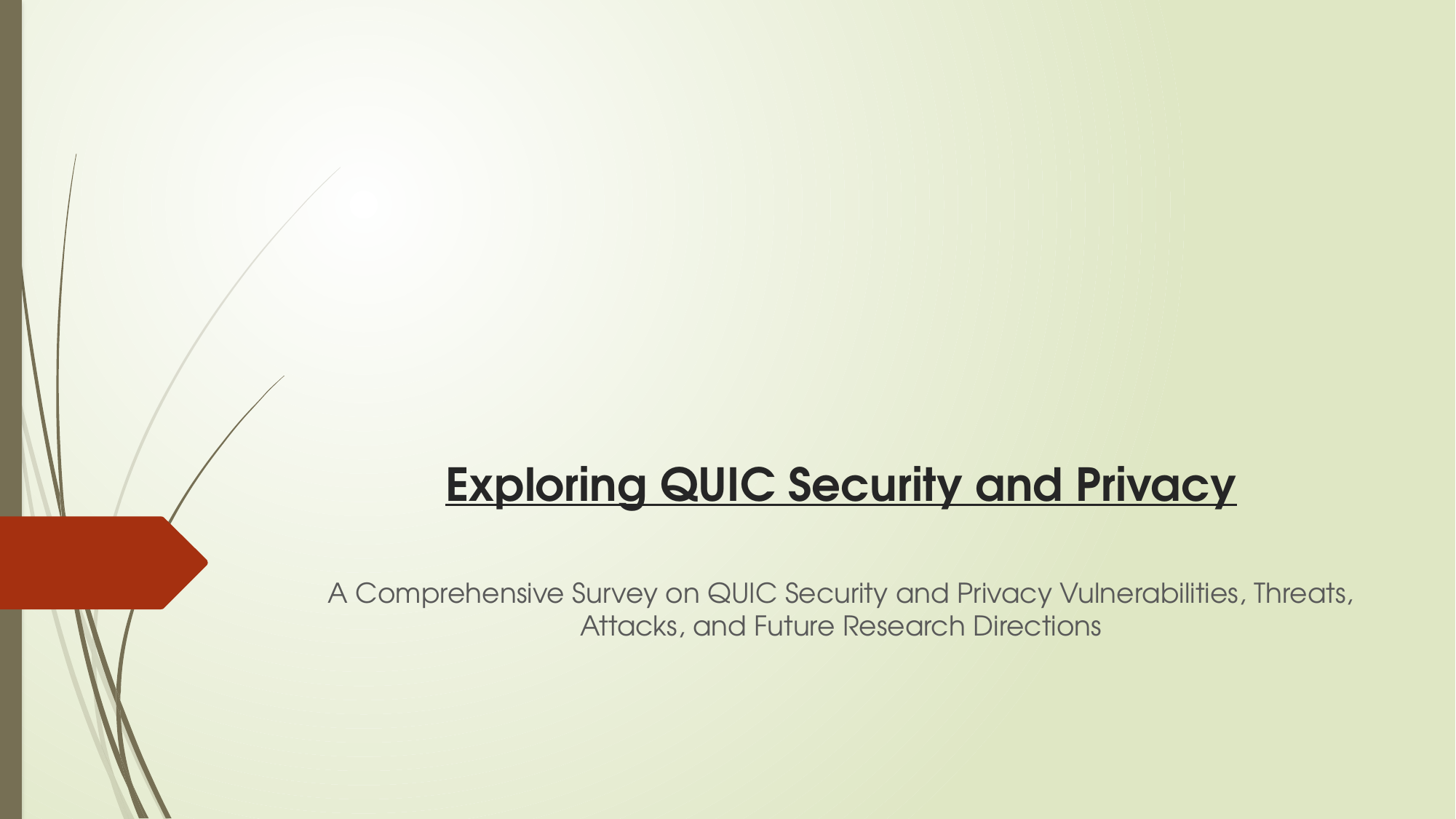

# Exploring QUIC Security and Privacy
A Comprehensive Survey on QUIC Security and Privacy Vulnerabilities, Threats, Attacks, and Future Research Directions